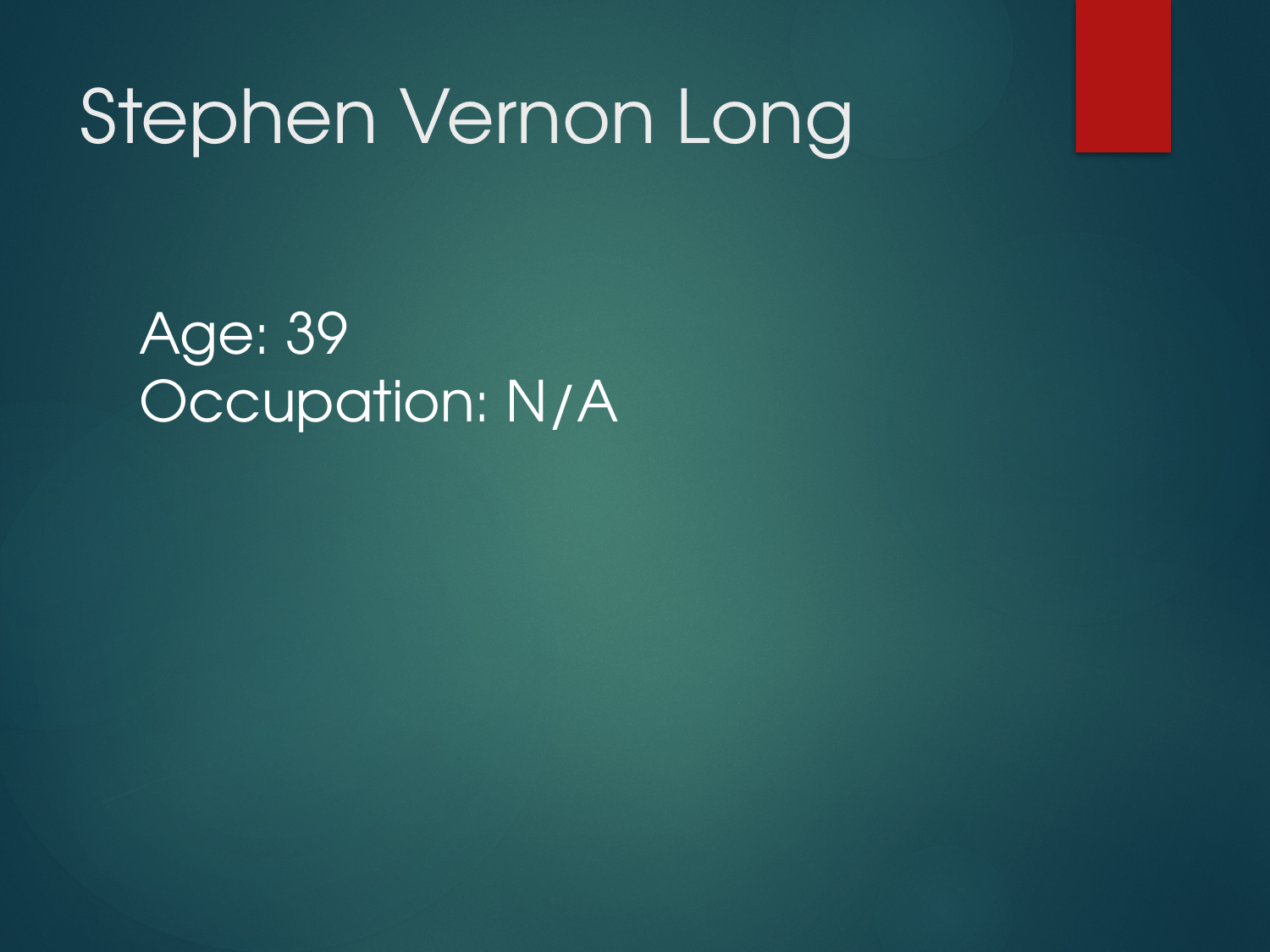

# Stephen Vernon Long

Age: 39
Occupation: N/A